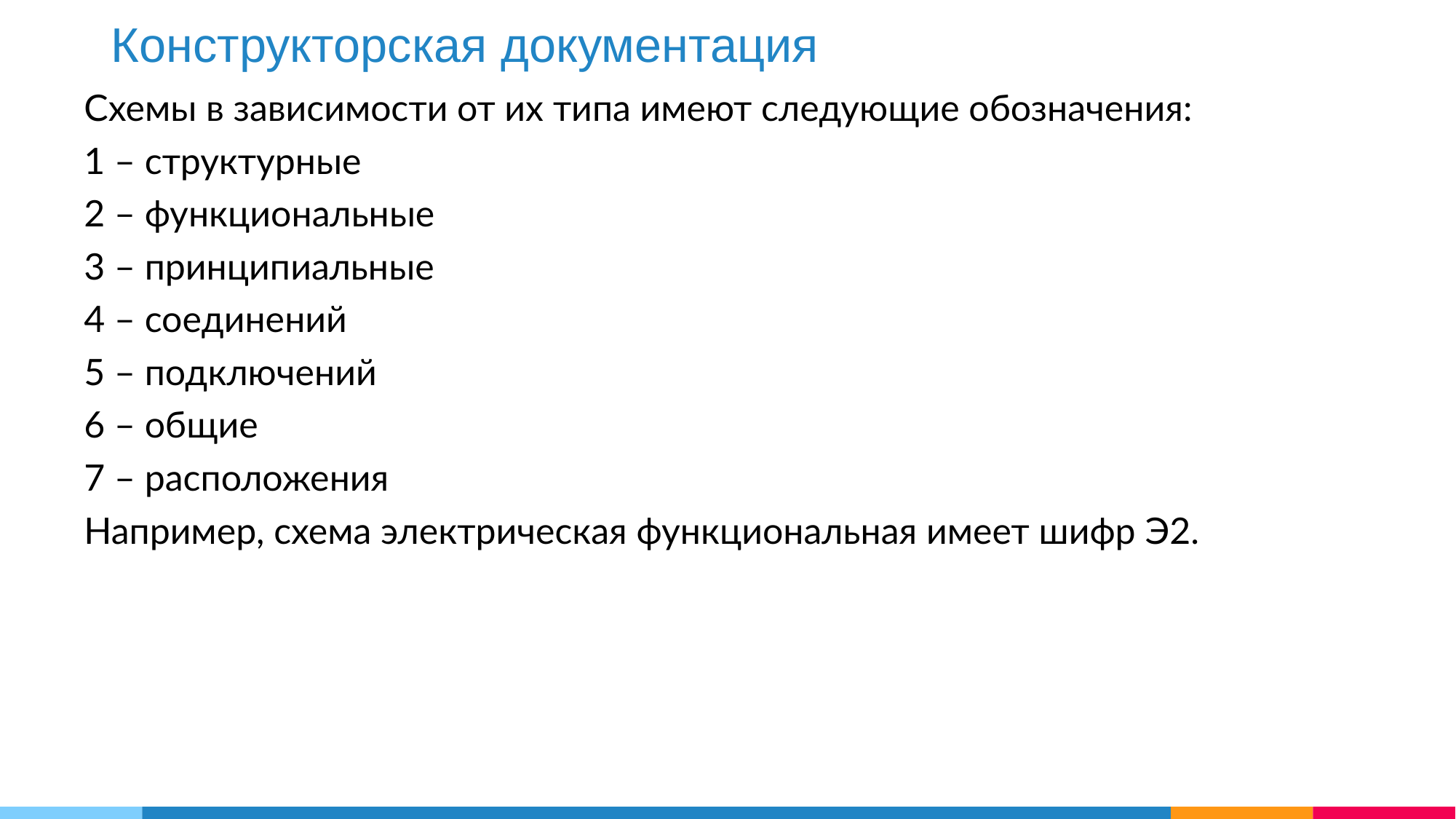

Конструкторская документация

Схемы в зависимости от их типа имеют следующие обозначения:
1 – структурные
2 – функциональные
3 – принципиальные
4 – соединений
5 – подключений
6 – общие
7 – расположения
Например, схема электрическая функциональная имеет шифр Э2.